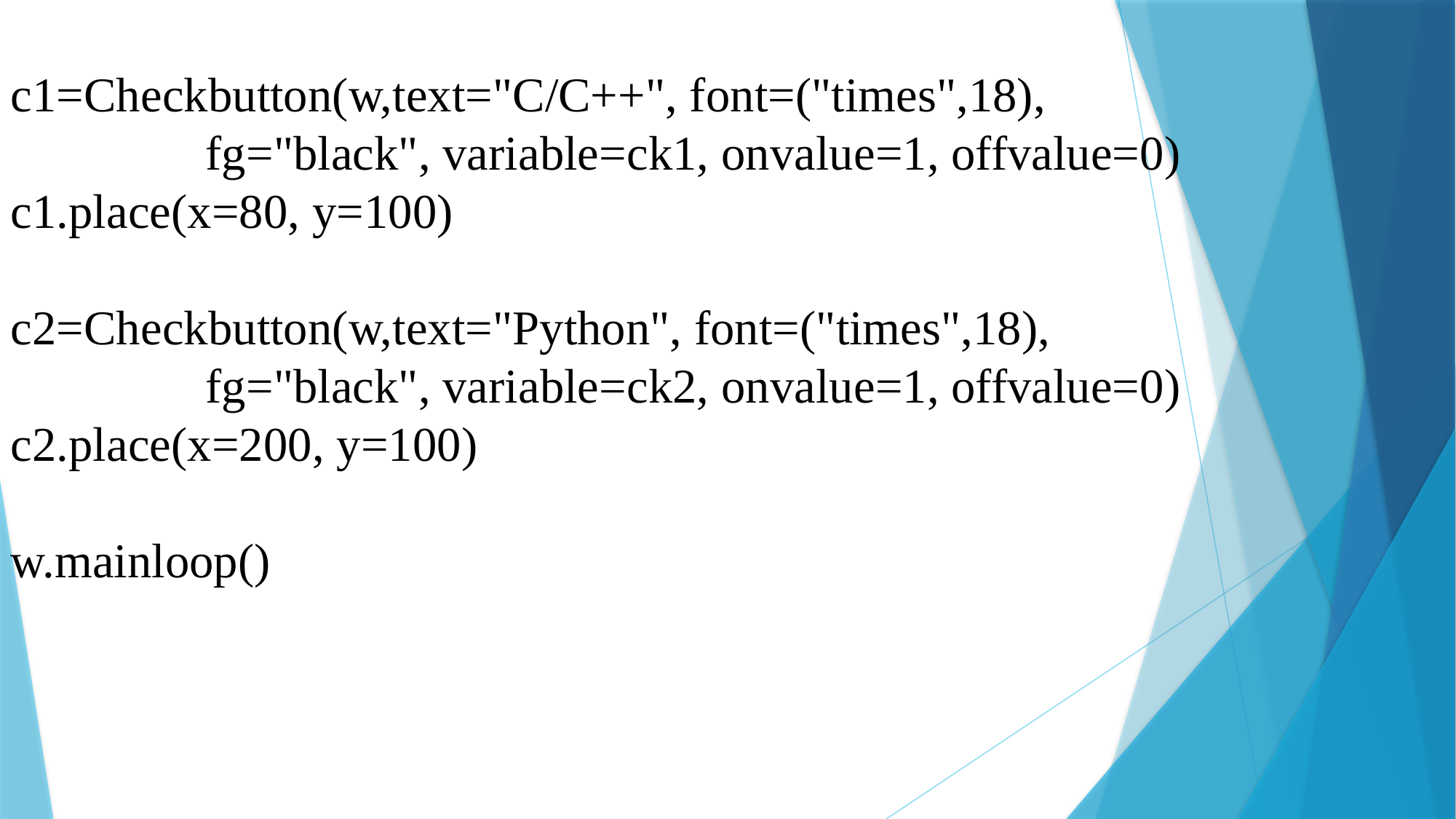

c1=Checkbutton(w,text="C/C++", font=("times",18),
                fg="black", variable=ck1, onvalue=1, offvalue=0)
c1.place(x=80, y=100)

c2=Checkbutton(w,text="Python", font=("times",18),
                fg="black", variable=ck2, onvalue=1, offvalue=0)
c2.place(x=200, y=100)

w.mainloop()